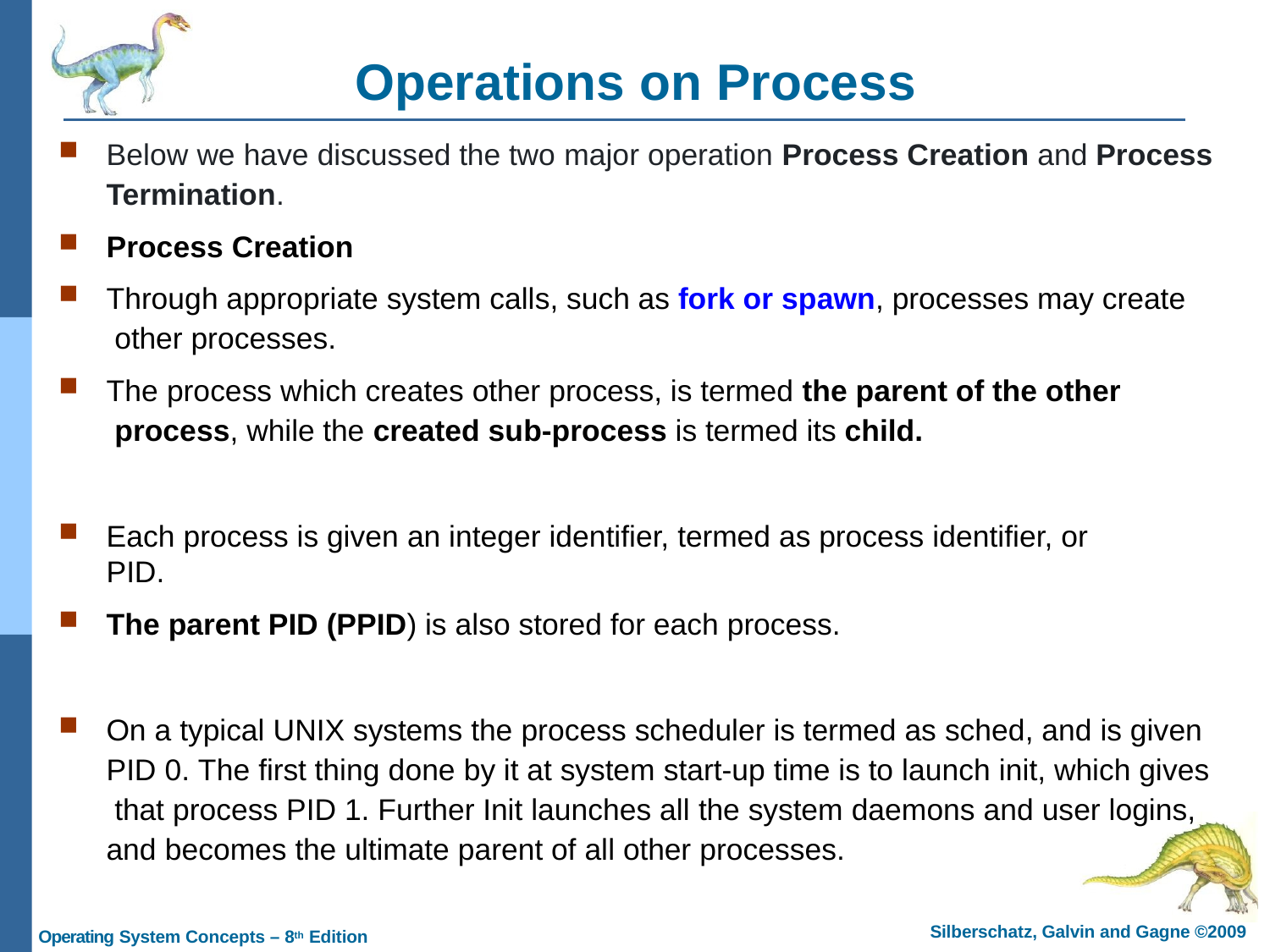

# Operations on Process
Below we have discussed the two major operation Process Creation and Process
Termination.
Process Creation
Through appropriate system calls, such as fork or spawn, processes may create  other processes.
The process which creates other process, is termed the parent of the other  process, while the created sub-process is termed its child.

Each process is given an integer identifier, termed as process identifier, or PID.
The parent PID (PPID) is also stored for each process.

On a typical UNIX systems the process scheduler is termed as sched, and is given  PID 0. The first thing done by it at system start-up time is to launch init, which gives  that process PID 1. Further Init launches all the system daemons and user logins,  and becomes the ultimate parent of all other processes.
Silberschatz, Galvin and Gagne ©2009
Operating System Concepts – 8th Edition